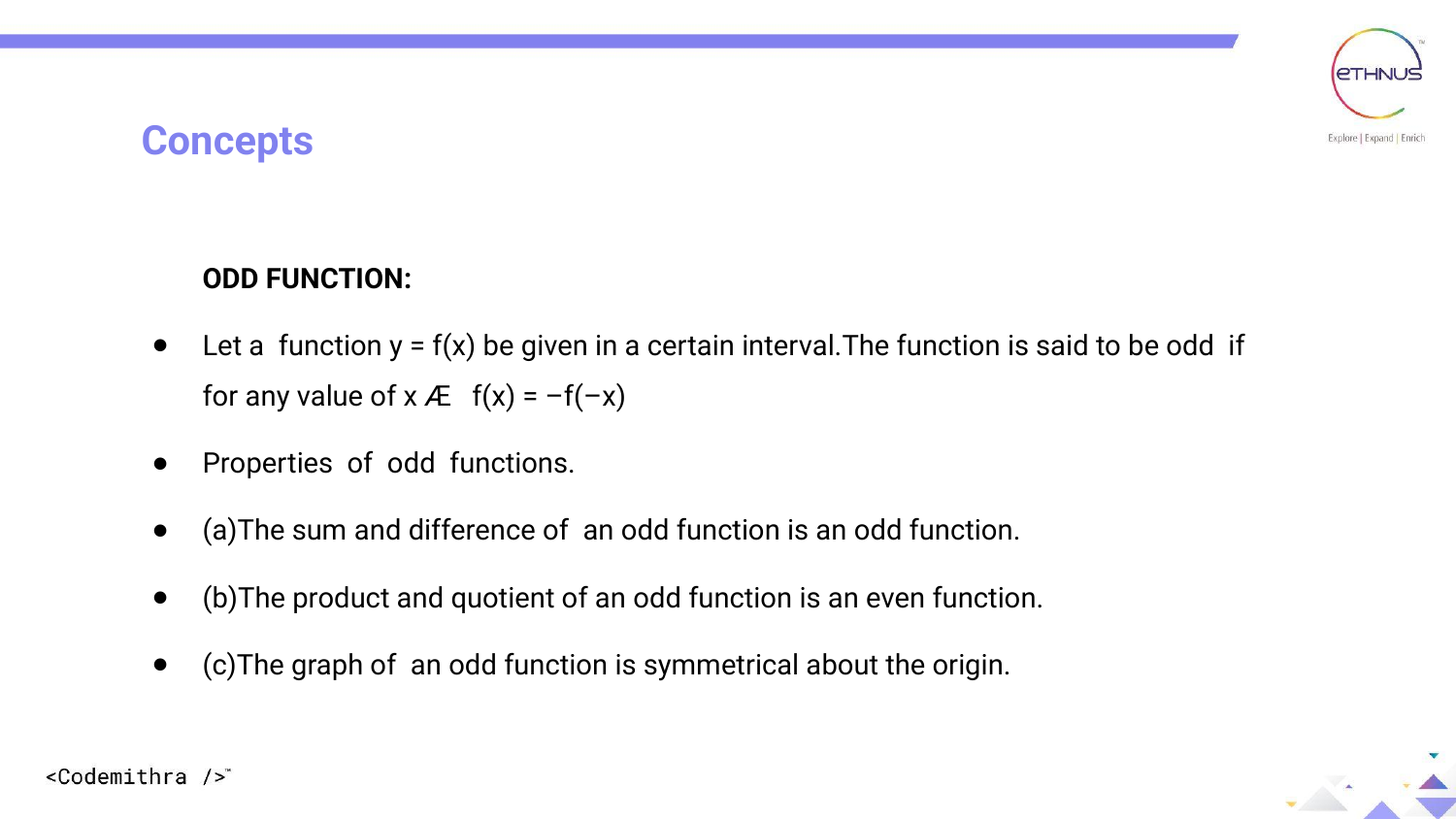

Concepts
ODD FUNCTION:
Let a  function y = f(x) be given in a certain interval.The function is said to be odd  if for any value of x Æ   f(x) = –f(–x)
Properties  of  odd  functions.
(a)The sum and difference of  an odd function is an odd function.
(b)The product and quotient of an odd function is an even function.
(c)The graph of  an odd function is symmetrical about the origin.